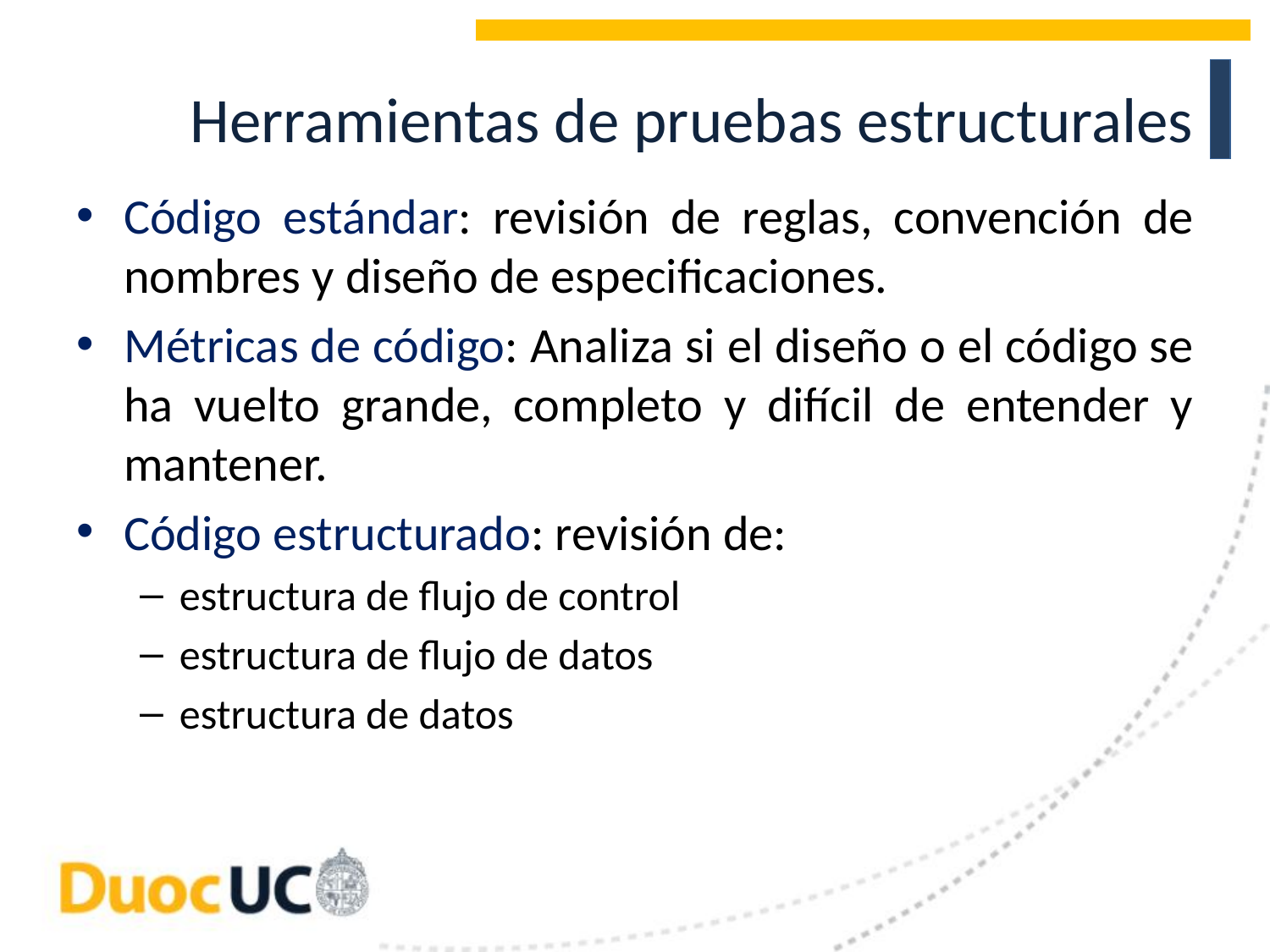

# Herramientas de pruebas estructurales
Código estándar: revisión de reglas, convención de nombres y diseño de especificaciones.
Métricas de código: Analiza si el diseño o el código se ha vuelto grande, completo y difícil de entender y mantener.
Código estructurado: revisión de:
estructura de flujo de control
estructura de flujo de datos
estructura de datos